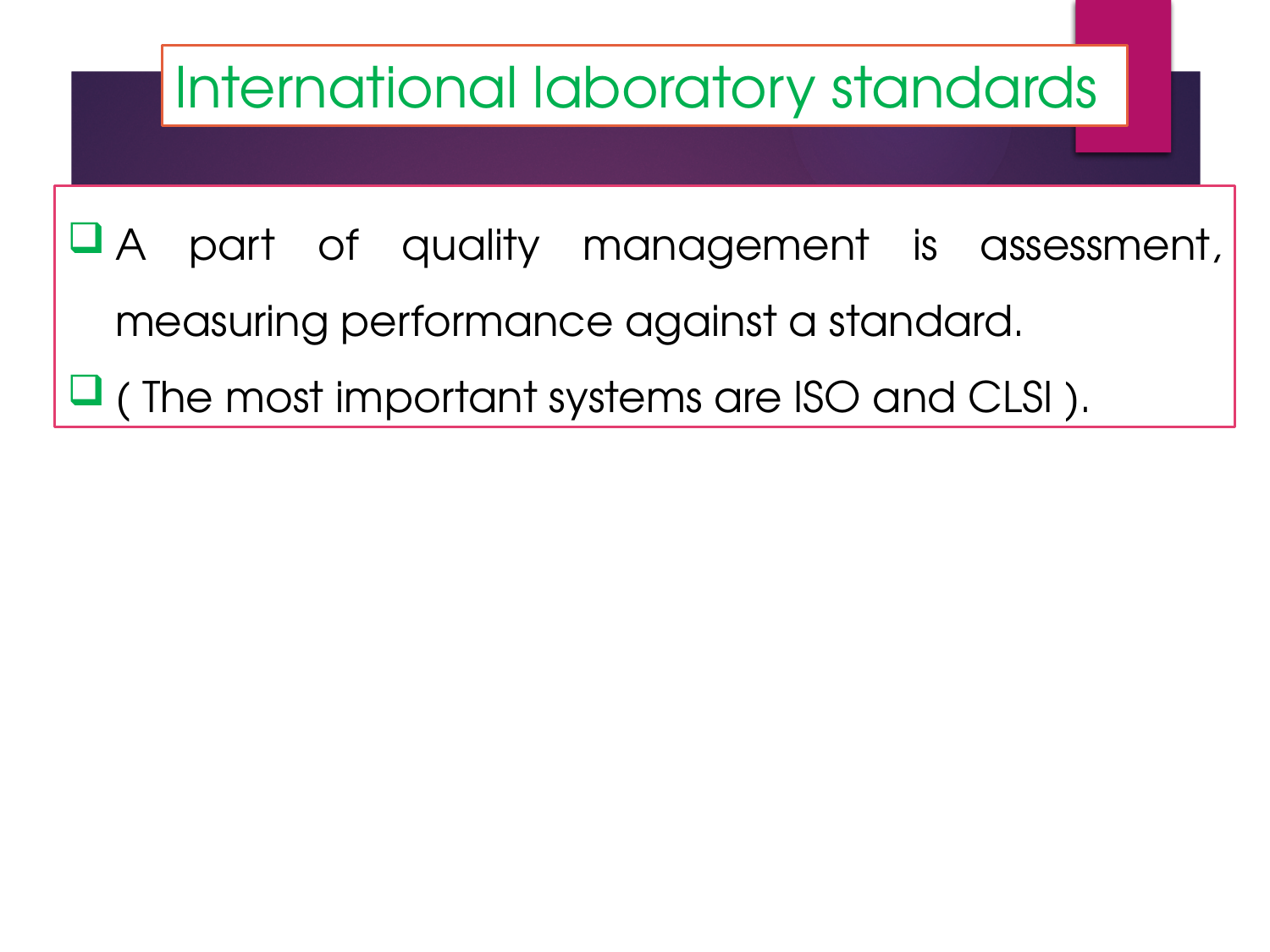

International laboratory standards
A part of quality management is assessment, measuring performance against a standard.
( The most important systems are ISO and CLSI ).